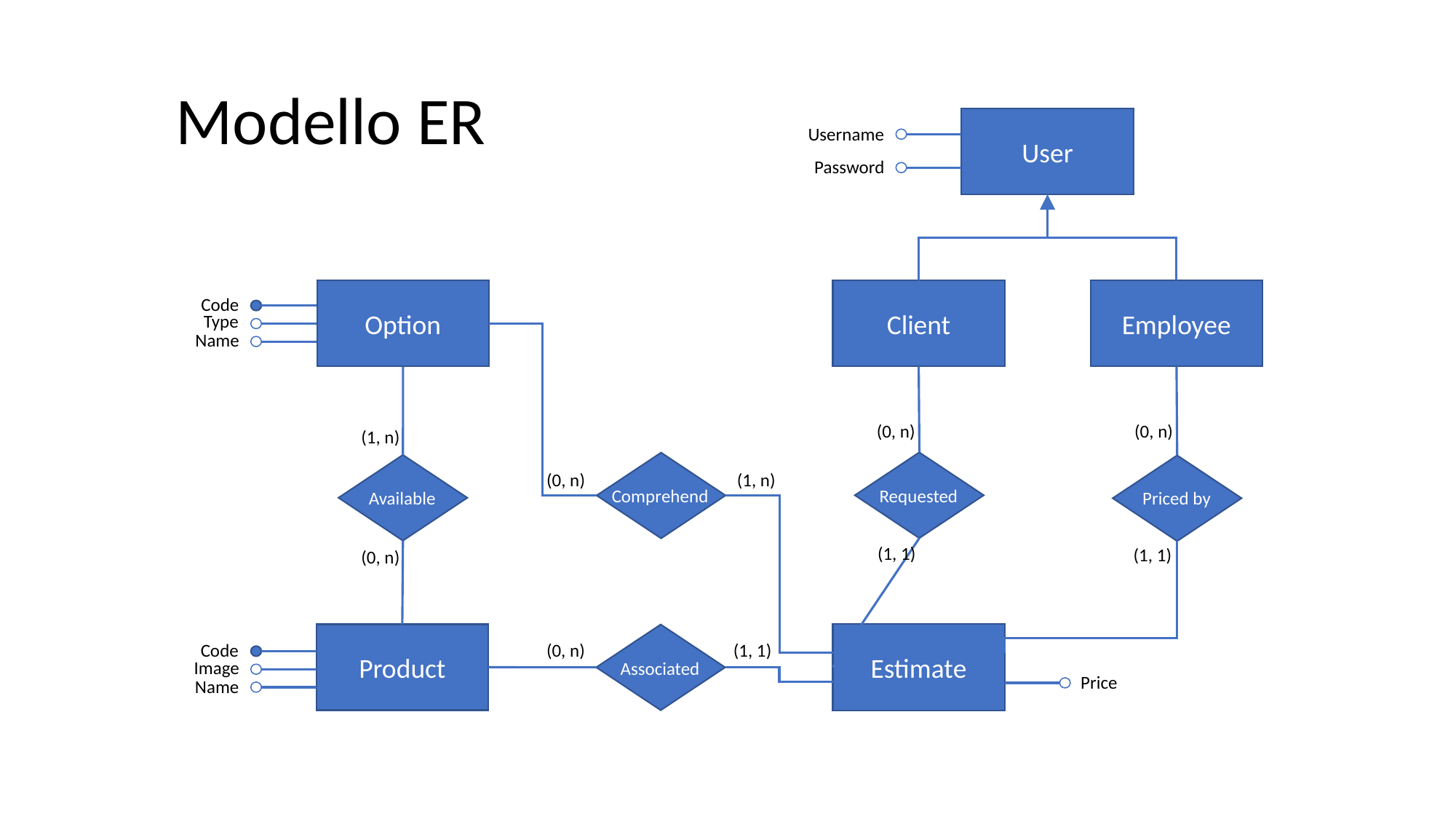

User
Username

Password

Option
Client
Employee
Code

Type

Name

(0, n)
(0, n)
(1, n)

(1, n)
(0, n)
Requested
Comprehend
Available
Priced by
(1, 1)
(1, 1)
(0, n)
Estimate
Product

(1, 1)
Code
(0, n)

Image
Associated

Price
Name

# Modello ER